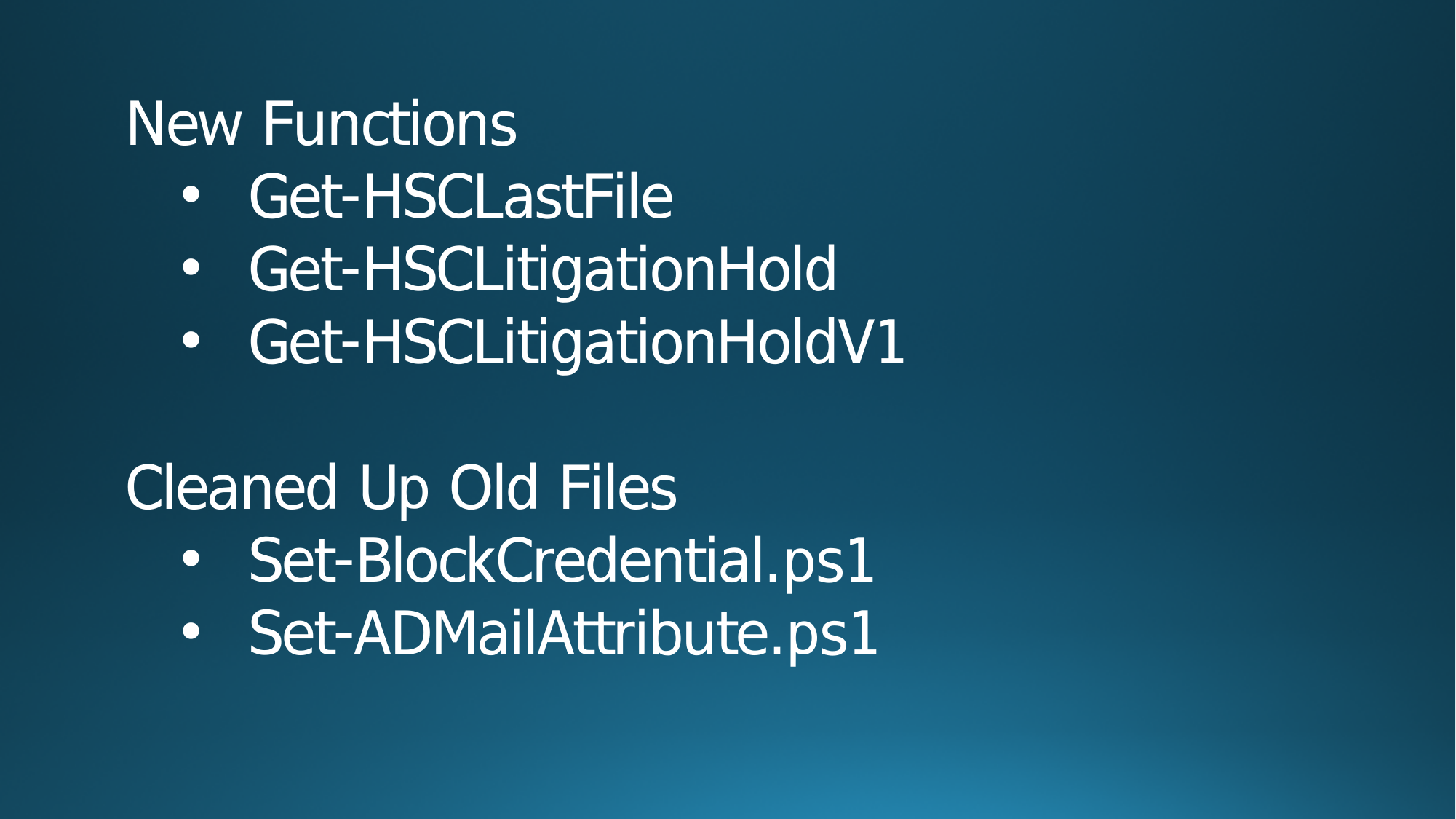

New Functions
Get-HSCLastFile
Get-HSCLitigationHold
Get-HSCLitigationHoldV1

Cleaned Up Old Files
Set-BlockCredential.ps1
Set-ADMailAttribute.ps1